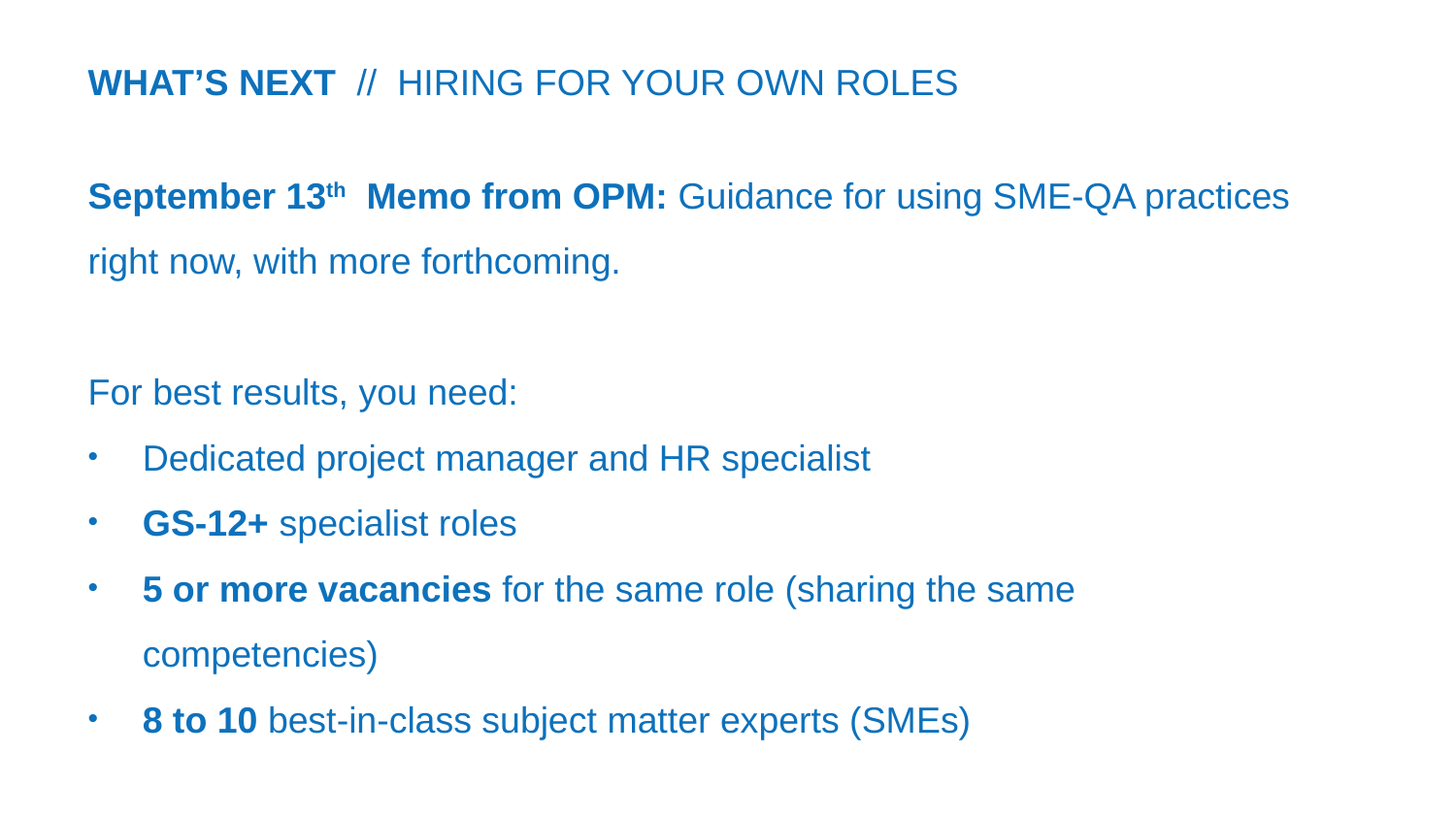

WHAT’S NEXT  //  HIRING FOR YOUR OWN ROLES
September 13th  Memo from OPM: Guidance for using SME-QA practices right now, with more forthcoming.

For best results, you need:
Dedicated project manager and HR specialist
GS-12+ specialist roles
5 or more vacancies for the same role (sharing the same competencies)
8 to 10 best-in-class subject matter experts (SMEs)